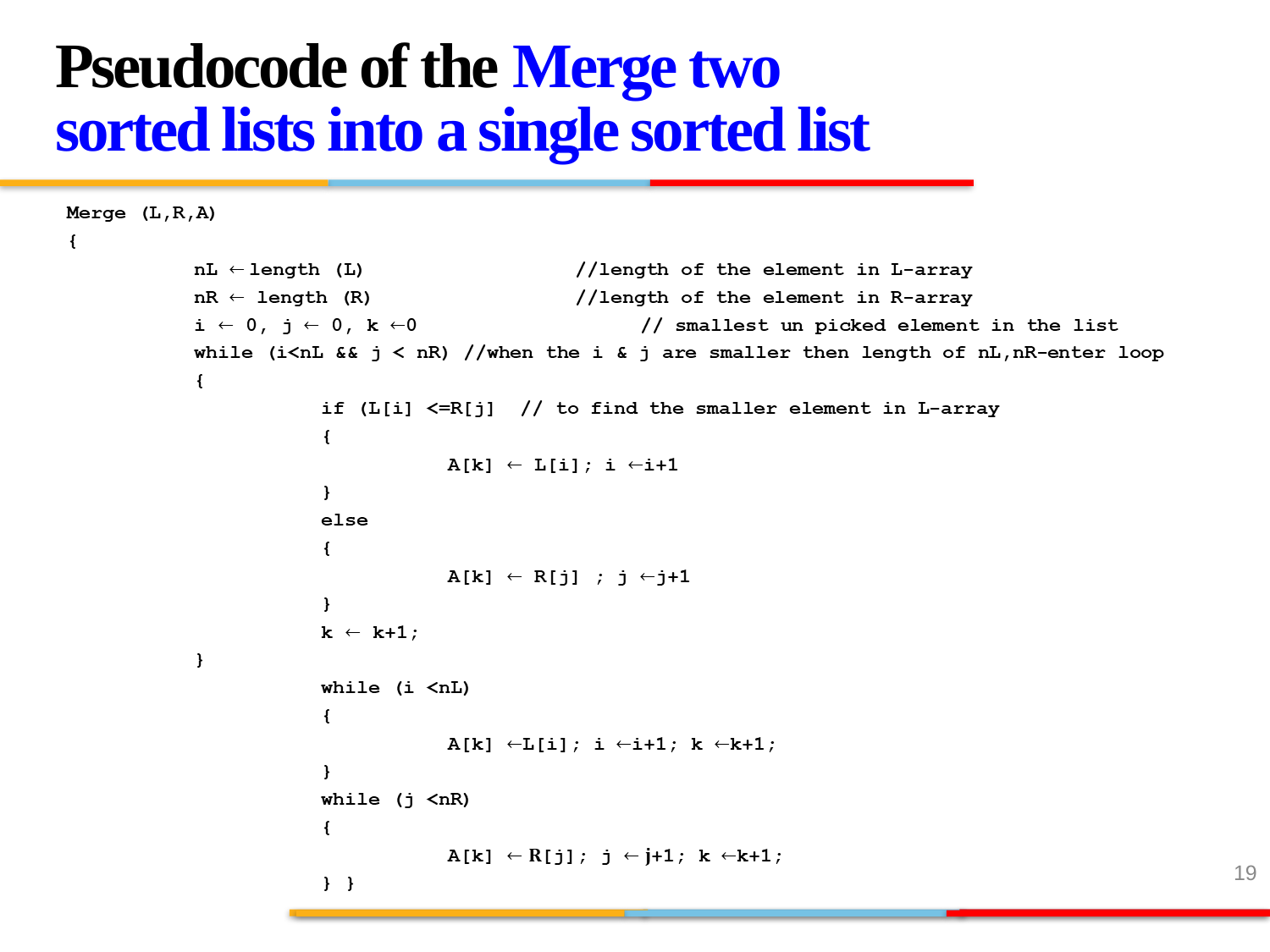

Pseudocode of the Merge two sorted lists into a single sorted list

19